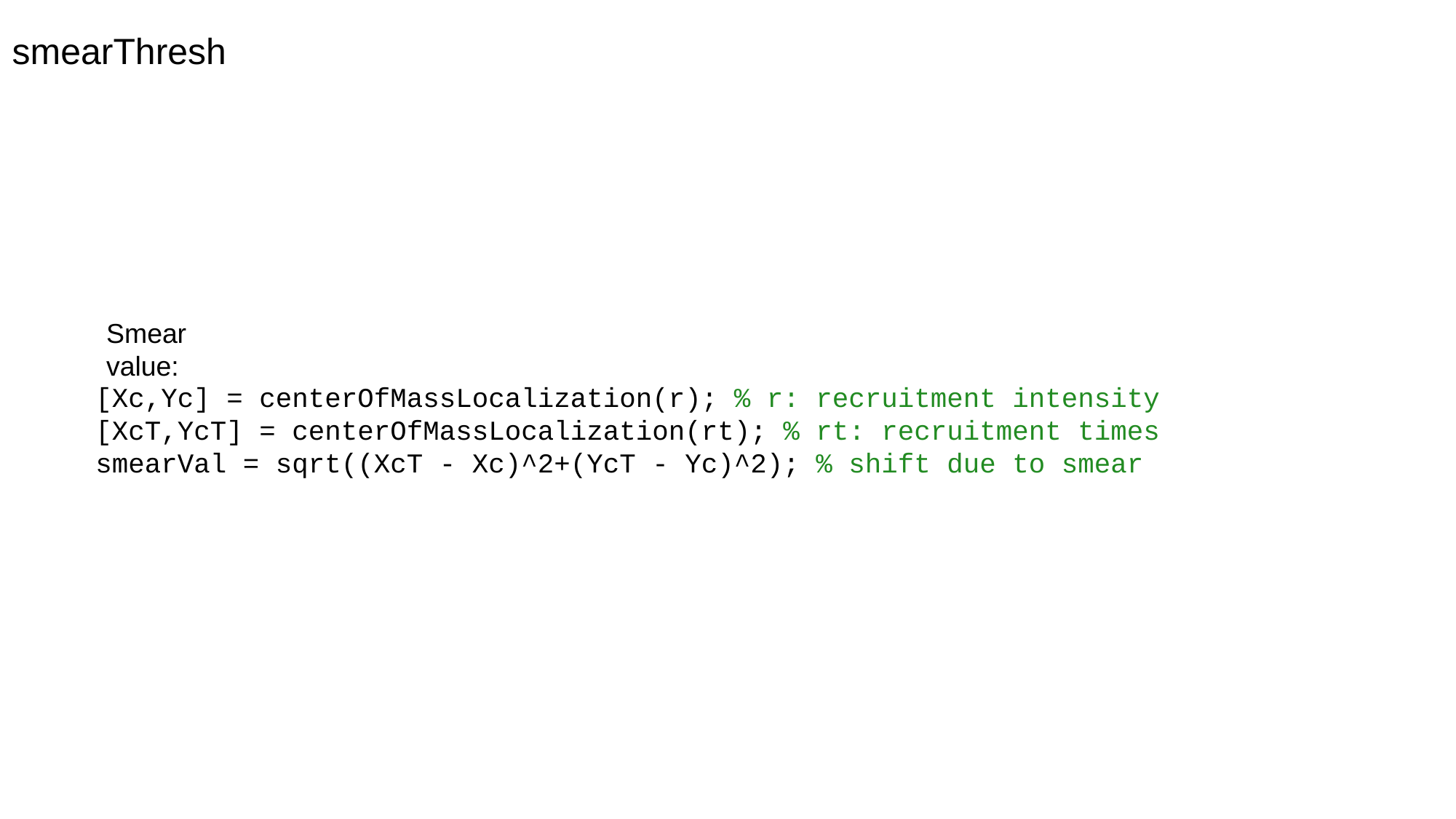

smearThresh
Smear value:
[Xc,Yc] = centerOfMassLocalization(r); % r: recruitment intensity
[XcT,YcT] = centerOfMassLocalization(rt); % rt: recruitment times
smearVal = sqrt((XcT - Xc)^2+(YcT - Yc)^2); % shift due to smear